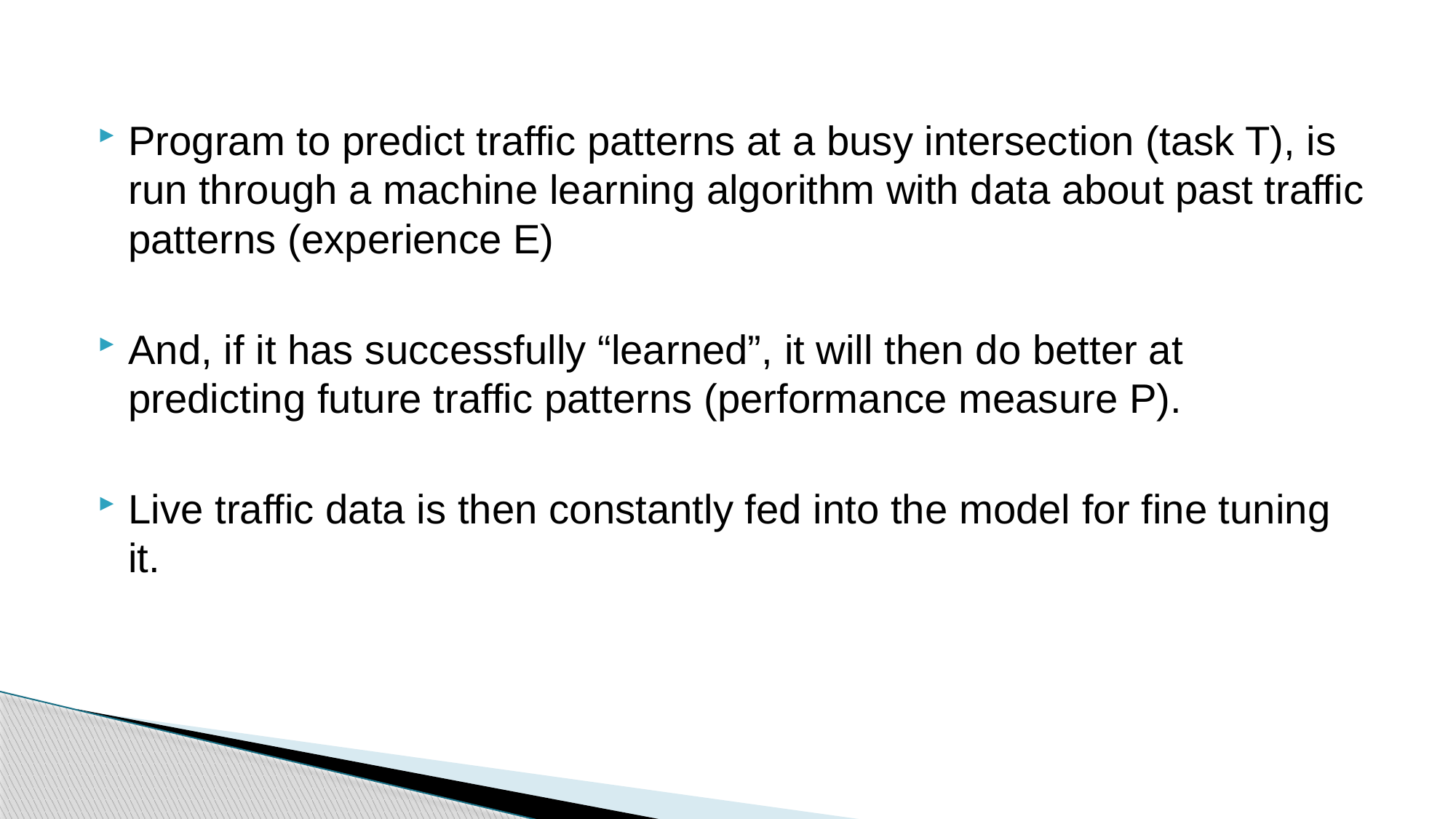

Program to predict traffic patterns at a busy intersection (task T), is run through a machine learning algorithm with data about past traffic patterns (experience E)

And, if it has successfully “learned”, it will then do better at predicting future traffic patterns (performance measure P).

Live traffic data is then constantly fed into the model for fine tuning it.